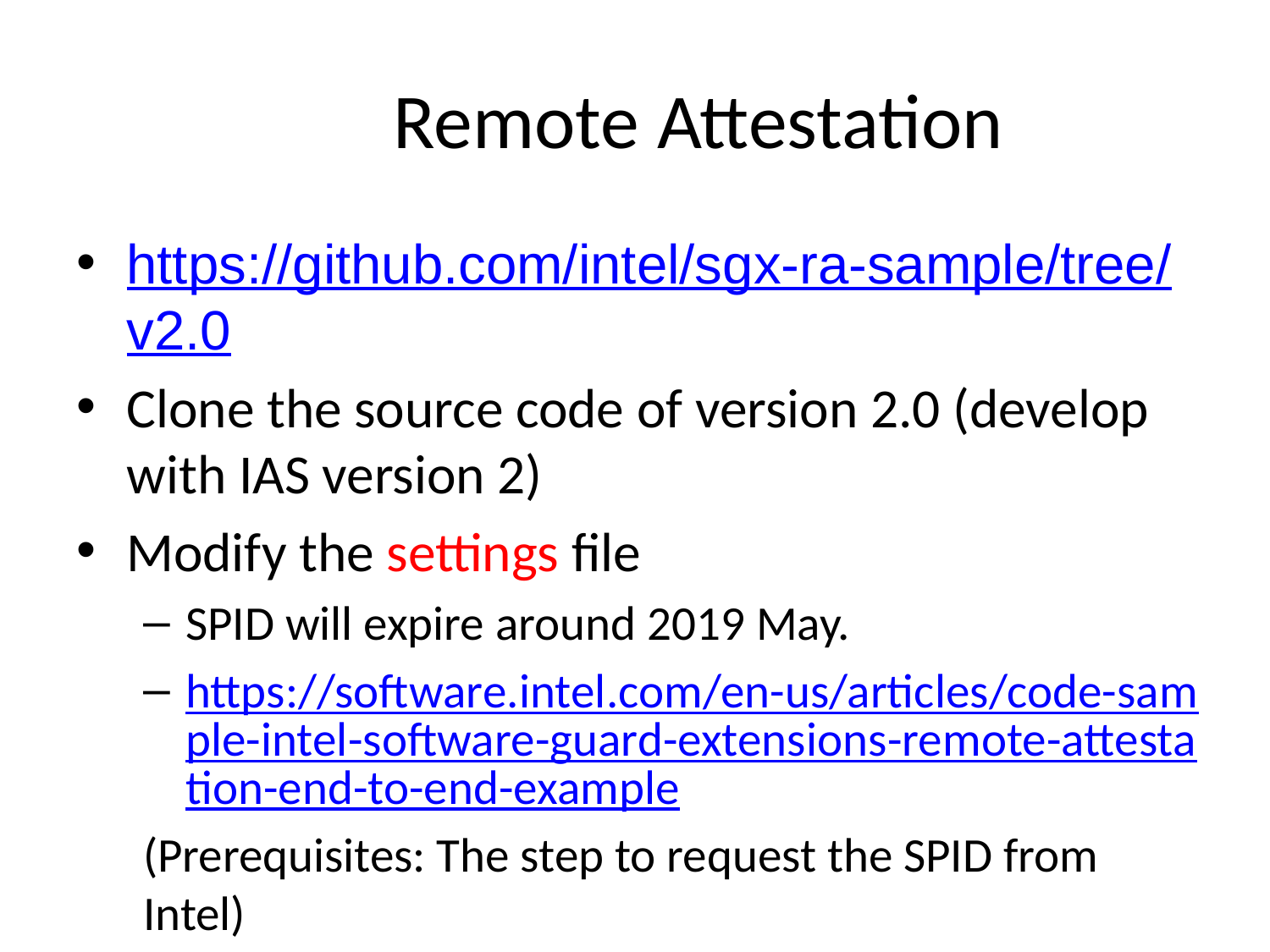

# Remote Attestation
https://github.com/intel/sgx-ra-sample/tree/v2.0
Clone the source code of version 2.0 (develop with IAS version 2)
Modify the settings file
SPID will expire around 2019 May.
https://software.intel.com/en-us/articles/code-sample-intel-software-guard-extensions-remote-attestation-end-to-end-example
(Prerequisites: The step to request the SPID from Intel)